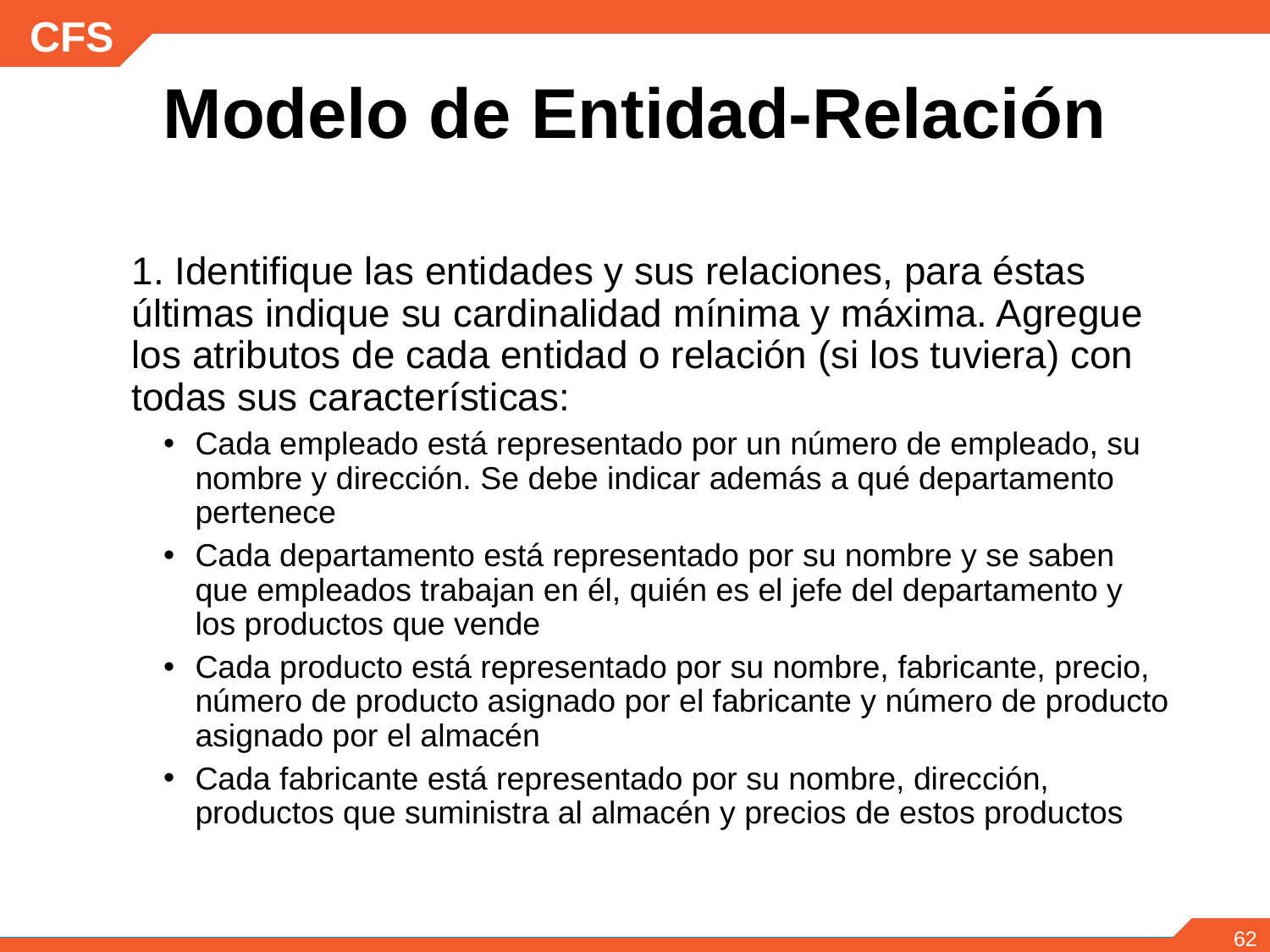

# Modelo de Entidad-Relación
1. Identifique las entidades y sus relaciones, para éstas últimas indique su cardinalidad mínima y máxima. Agregue los atributos de cada entidad o relación (si los tuviera) con todas sus características:
Cada empleado está representado por un número de empleado, su nombre y dirección. Se debe indicar además a qué departamento pertenece
Cada departamento está representado por su nombre y se saben que empleados trabajan en él, quién es el jefe del departamento y los productos que vende
Cada producto está representado por su nombre, fabricante, precio, número de producto asignado por el fabricante y número de producto asignado por el almacén
Cada fabricante está representado por su nombre, dirección, productos que suministra al almacén y precios de estos productos
62